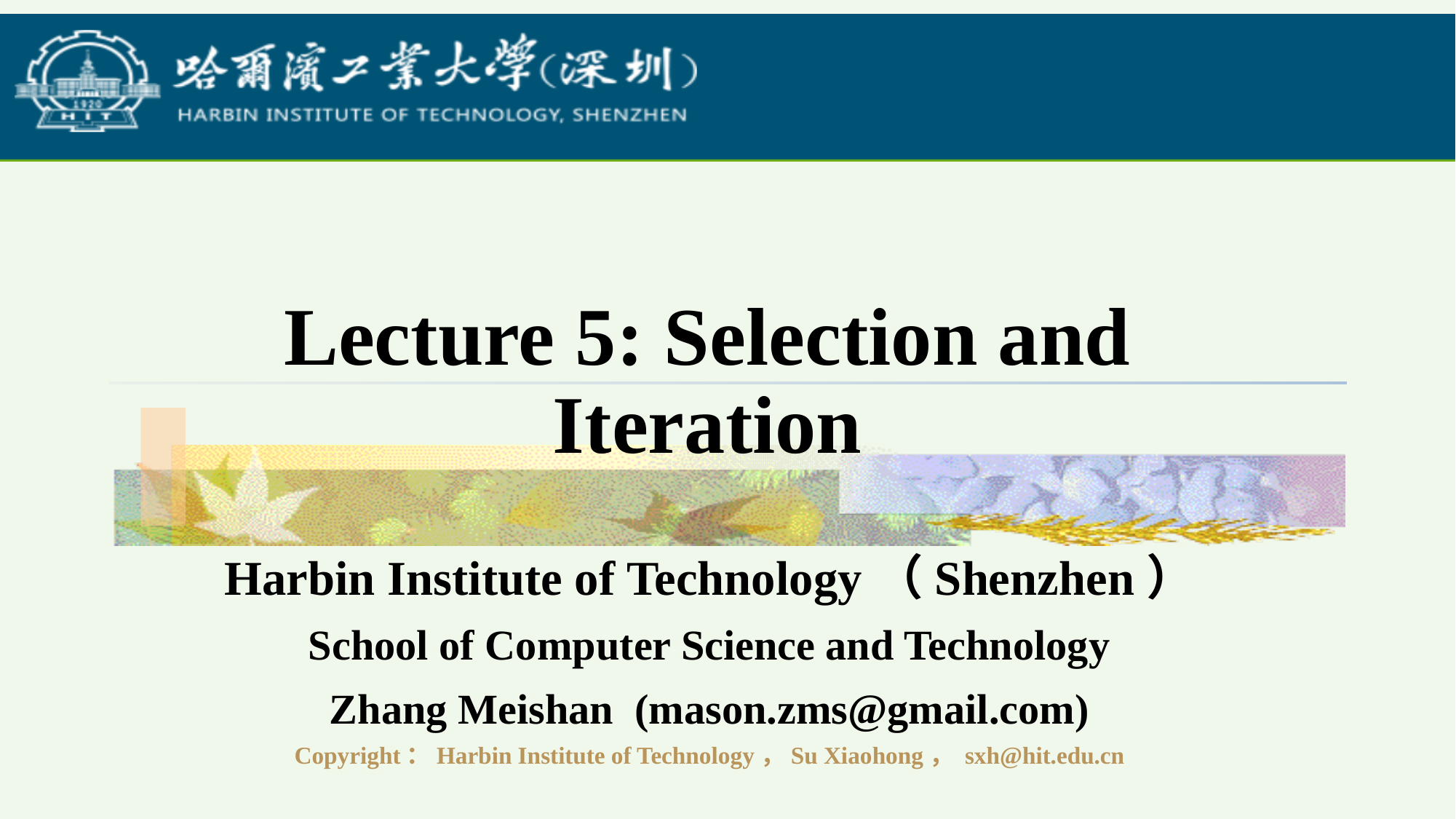

Lecture 5: Selection and Iteration
Harbin Institute of Technology（Shenzhen）
School of Computer Science and Technology
Zhang Meishan  (mason.zms@gmail.com)
Copyright：Harbin Institute of Technology，Su Xiaohong， sxh@hit.edu.cn